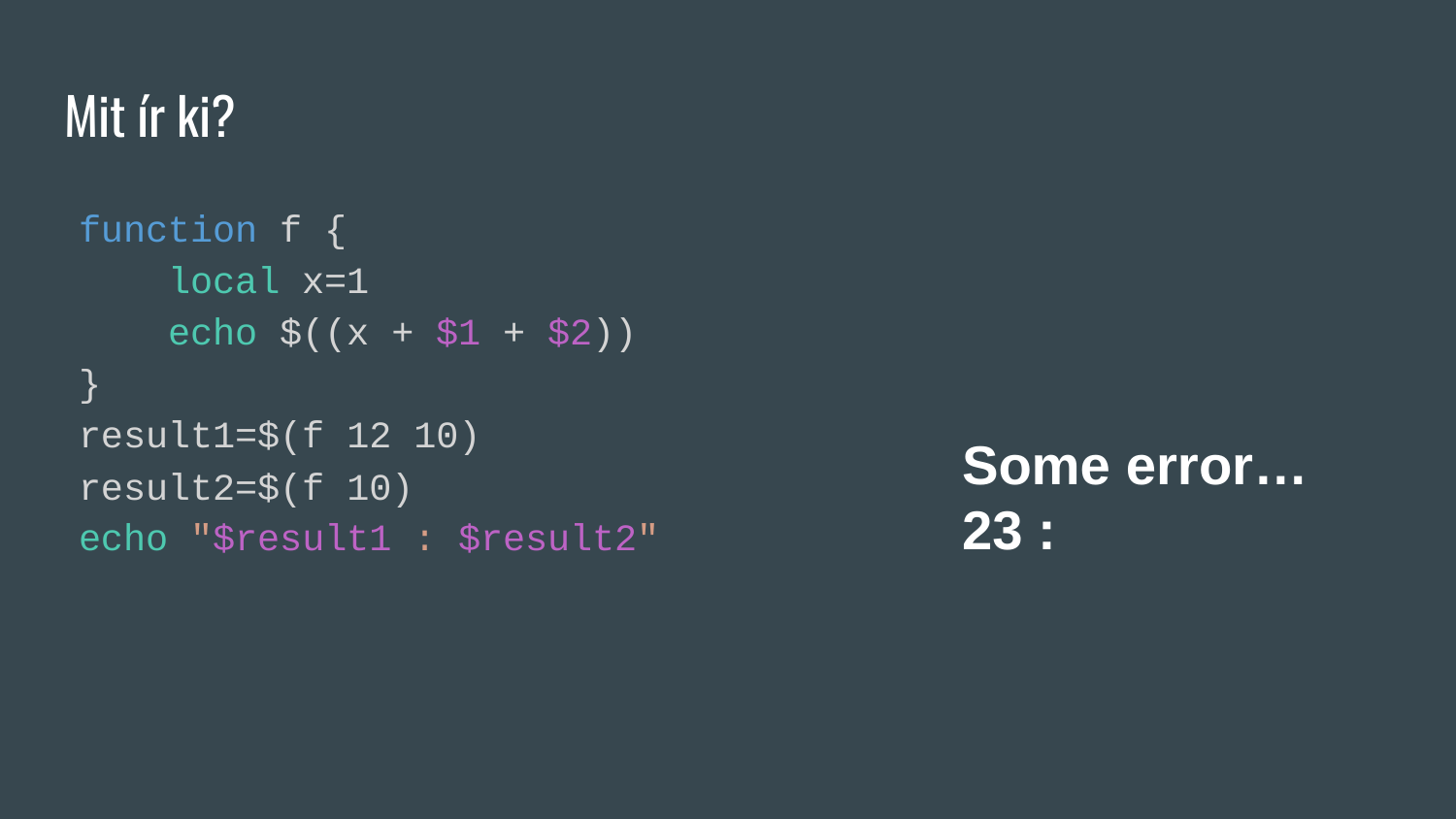

# Mit ír ki?
function f {
    local x=1
    echo $((x + $1 + $2))
}
result1=$(f 12 10)
result2=$(f 10)
echo "$result1 : $result2"
Some error…
23 :